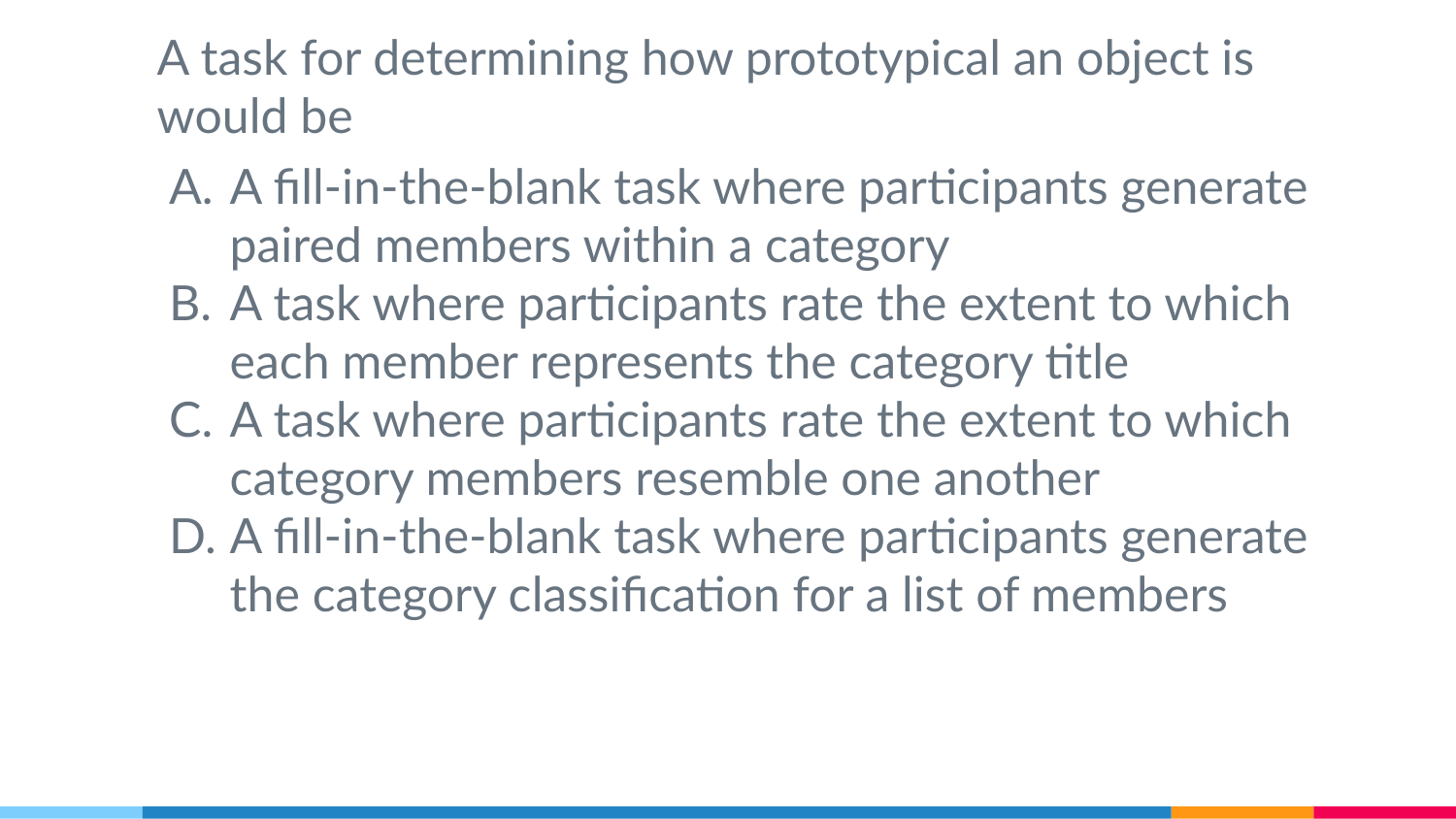

A task for determining how prototypical an object is would be
A fill-in-the-blank task where participants generate paired members within a category
A task where participants rate the extent to which each member represents the category title
A task where participants rate the extent to which category members resemble one another
A fill-in-the-blank task where participants generate the category classification for a list of members